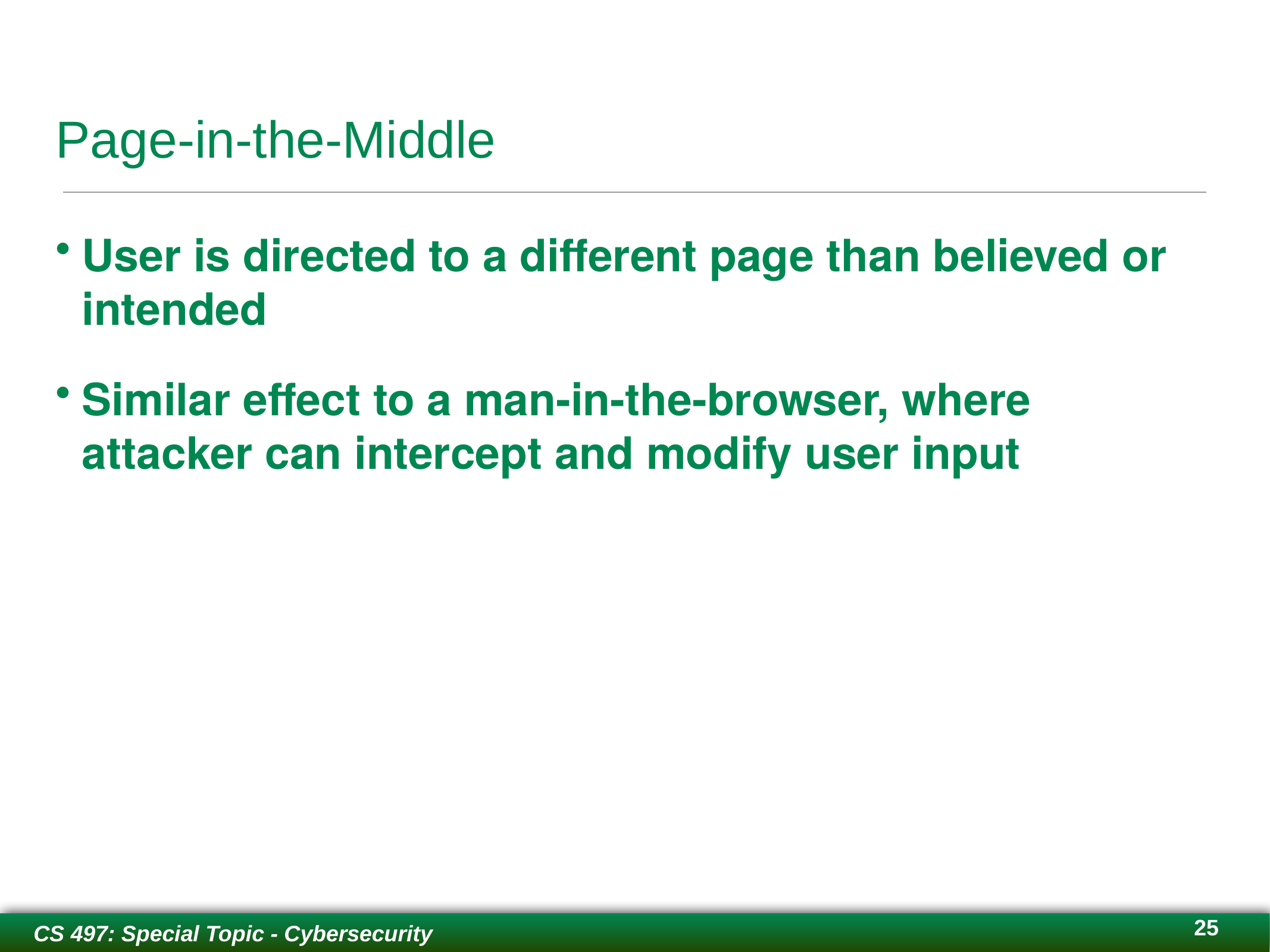

# Page-in-the-Middle
User is directed to a different page than believed or intended
Similar effect to a man-in-the-browser, where attacker can intercept and modify user input
25